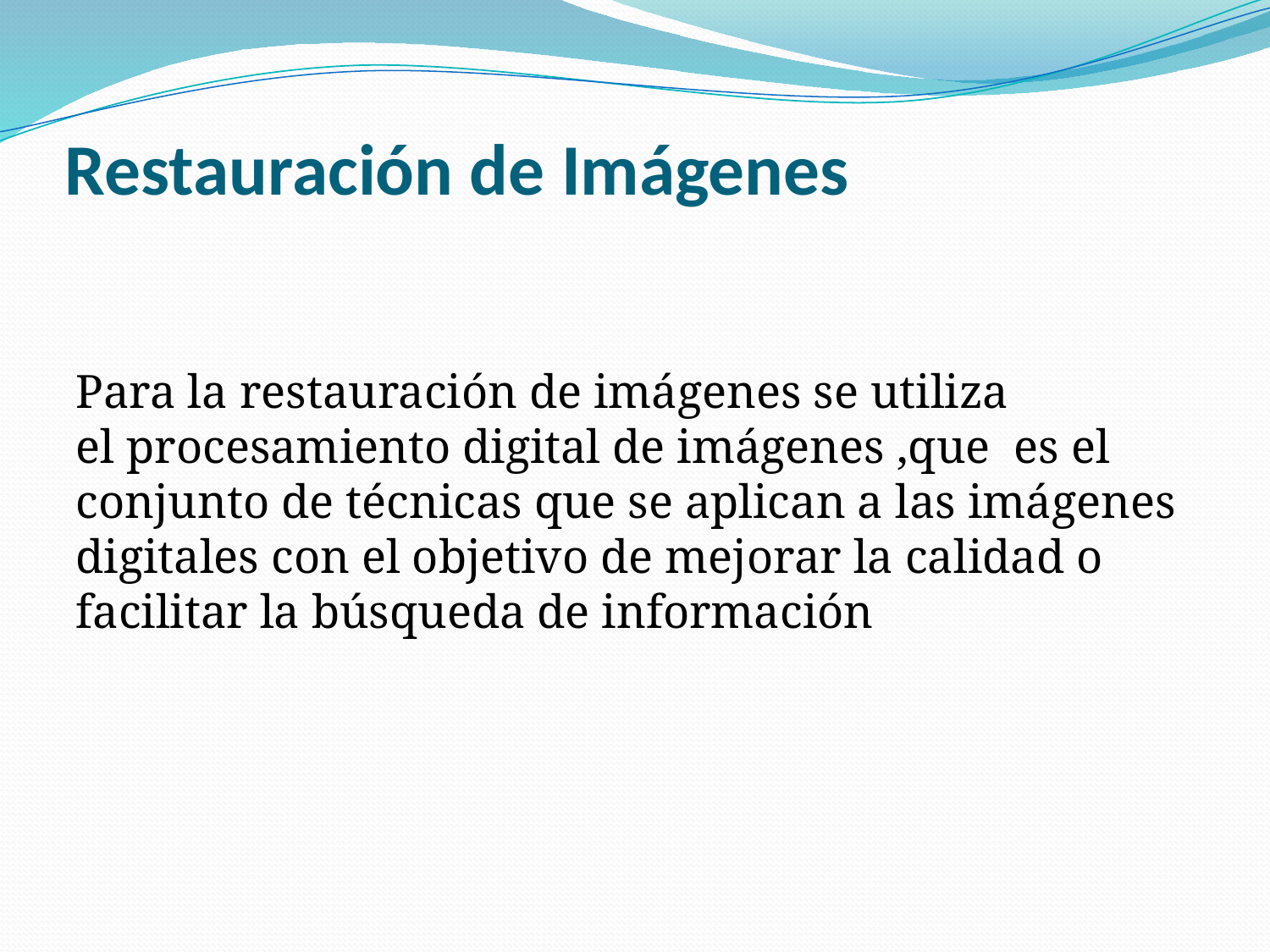

# Restauración de Imágenes
Para la restauración de imágenes se utiliza el procesamiento digital de imágenes ,que  es el conjunto de técnicas que se aplican a las imágenes digitales con el objetivo de mejorar la calidad o facilitar la búsqueda de información